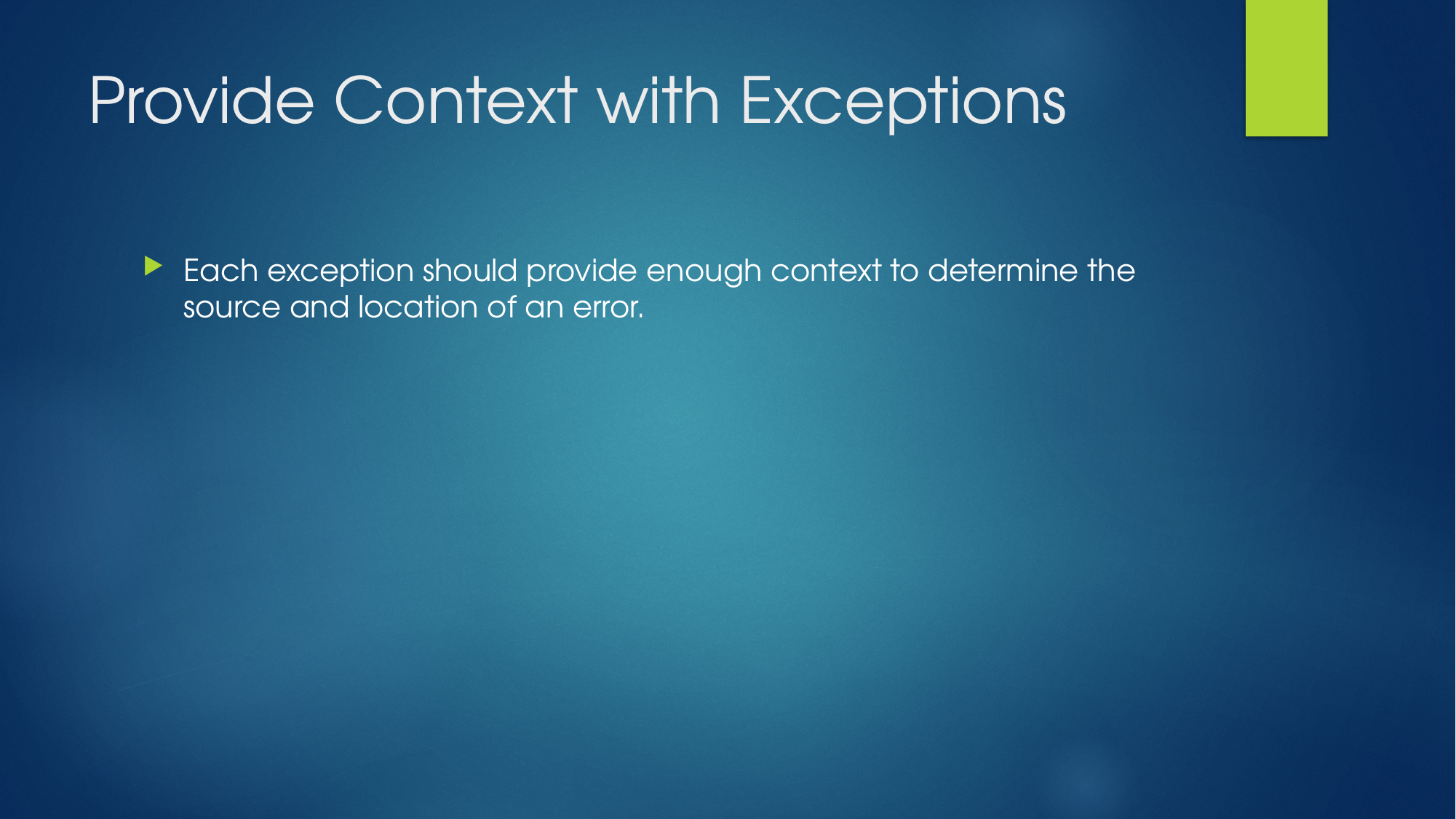

# Provide Context with Exceptions
Each exception should provide enough context to determine the source and location of an error.